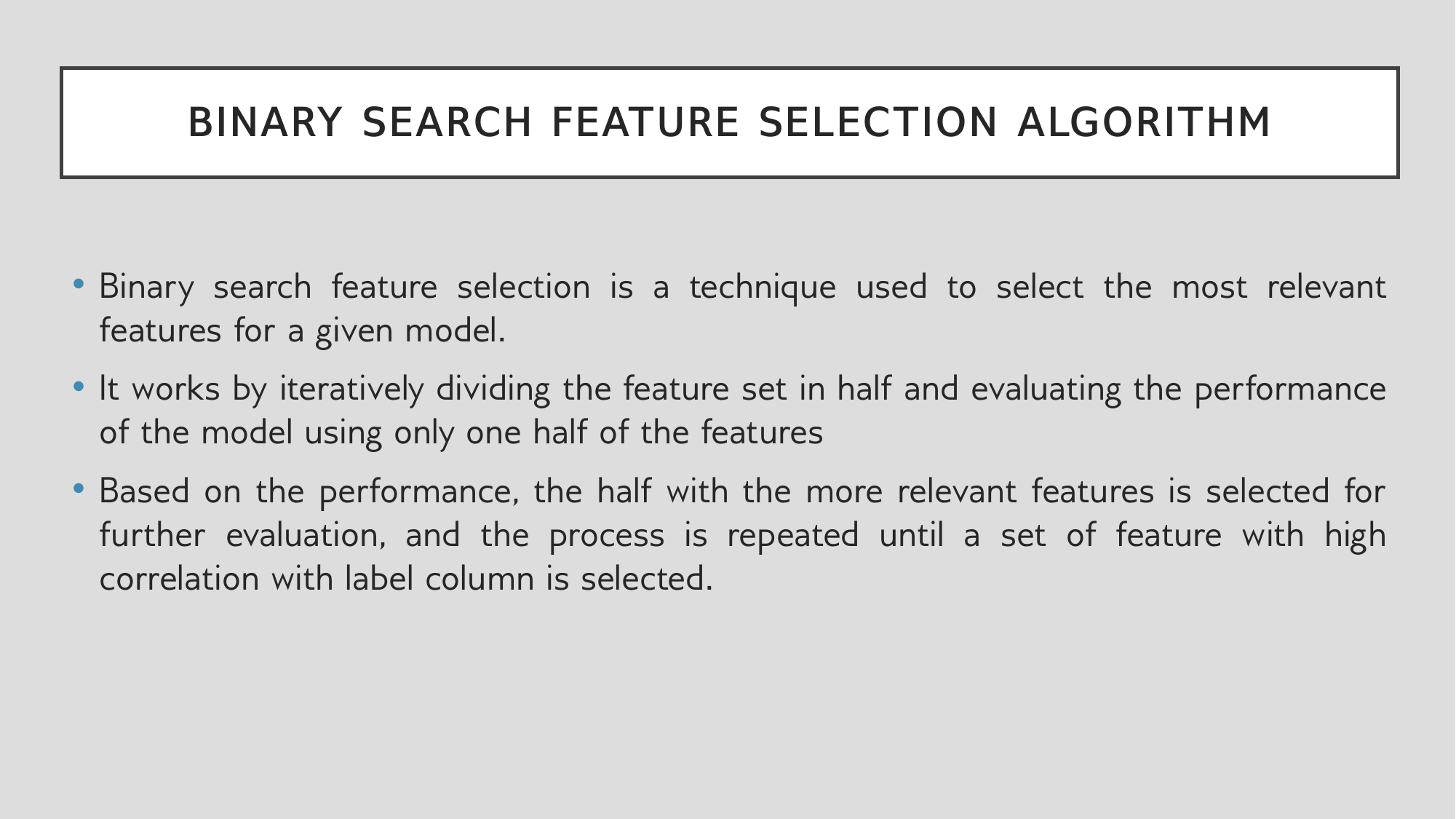

# Binary search feature selection Algorithm
Binary search feature selection is a technique used to select the most relevant features for a given model.
It works by iteratively dividing the feature set in half and evaluating the performance of the model using only one half of the features
Based on the performance, the half with the more relevant features is selected for further evaluation, and the process is repeated until a set of feature with high correlation with label column is selected.